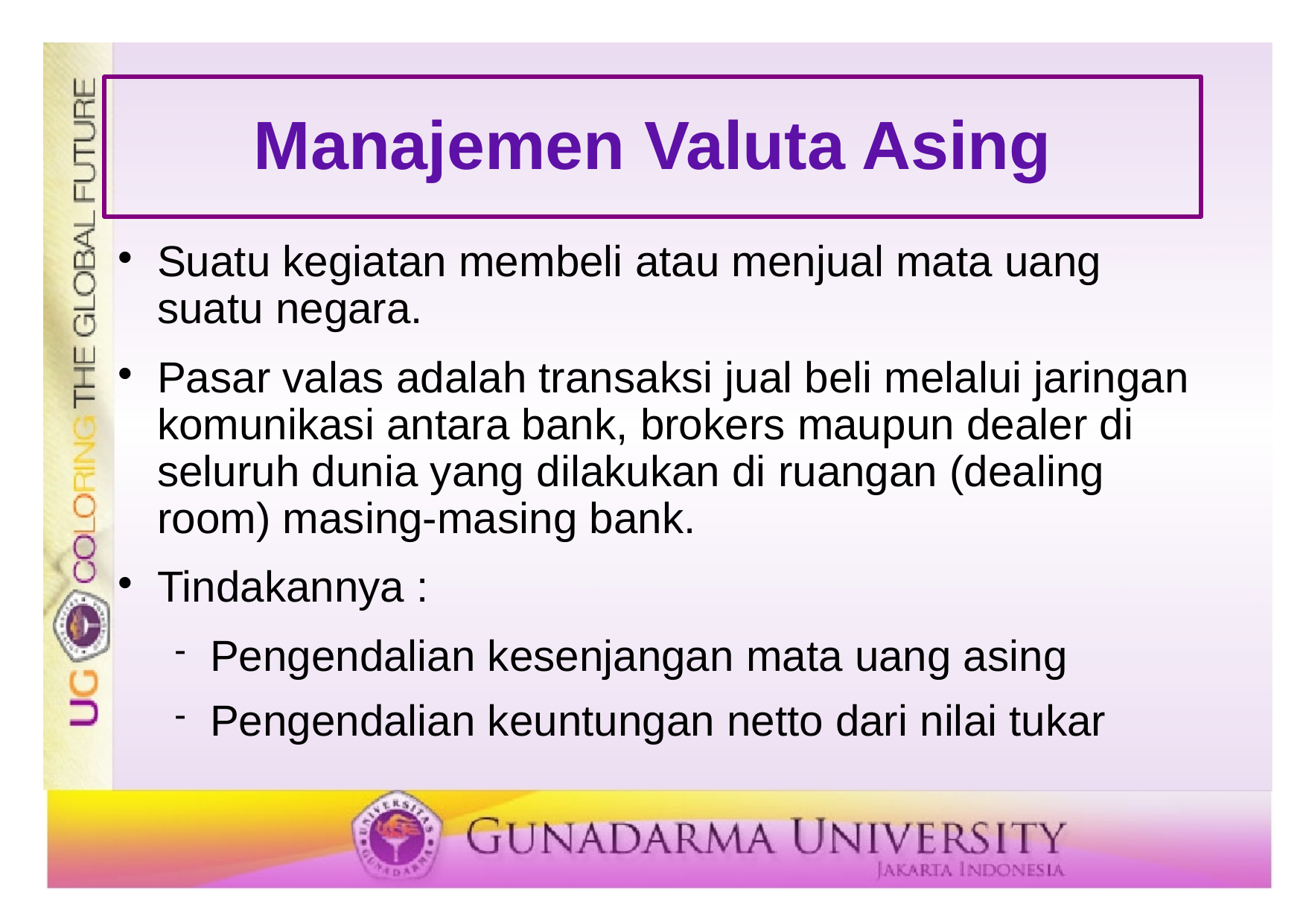

# Manajemen Valuta Asing
Suatu kegiatan membeli atau menjual mata uang suatu negara.
Pasar valas adalah transaksi jual beli melalui jaringan komunikasi antara bank, brokers maupun dealer di seluruh dunia yang dilakukan di ruangan (dealing room) masing-masing bank.
Tindakannya :
Pengendalian kesenjangan mata uang asing
Pengendalian keuntungan netto dari nilai tukar